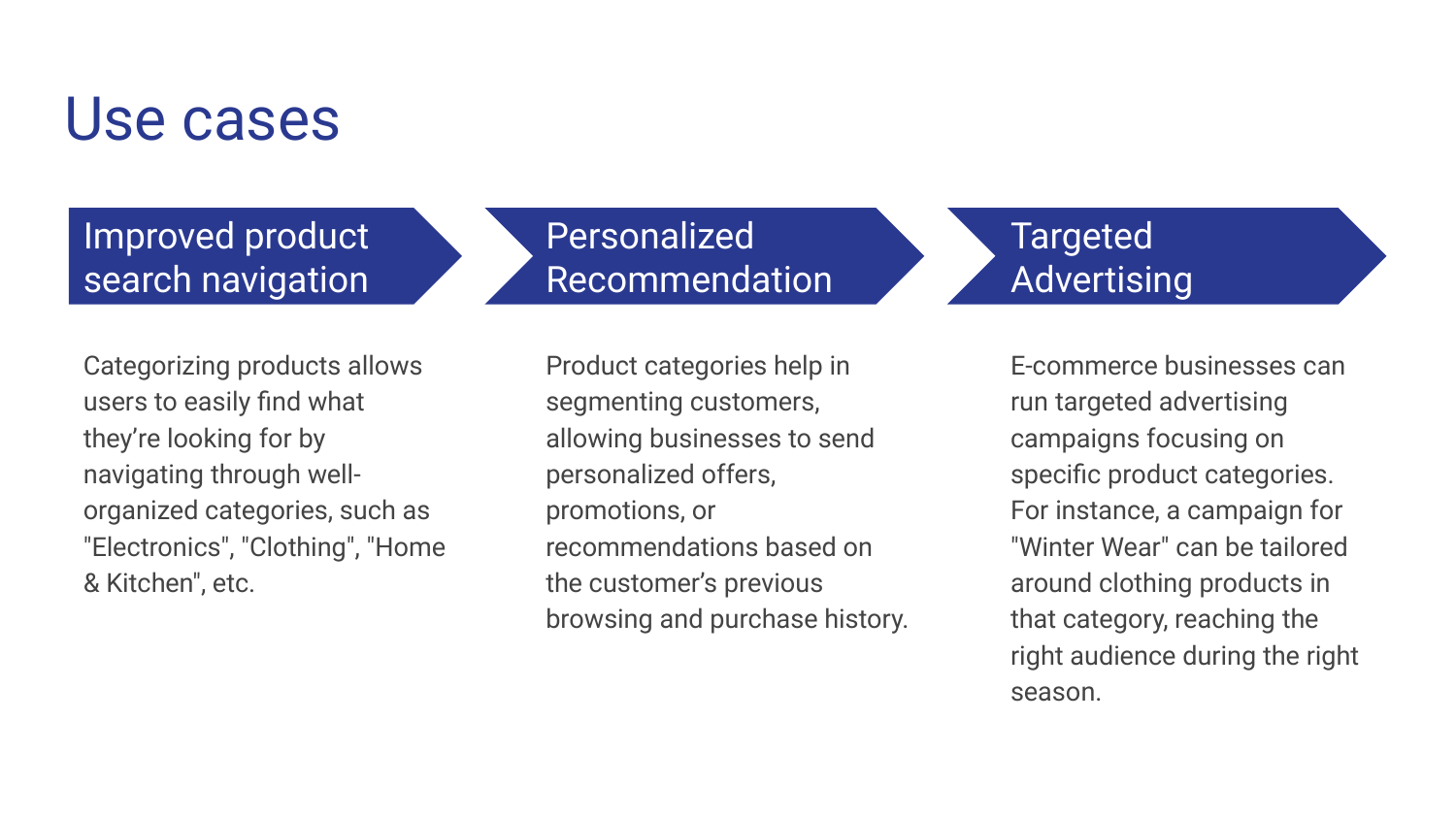

# Use cases

Improved product search navigation
Personalized Recommendation
Targeted Advertising
Categorizing products allows users to easily find what they’re looking for by navigating through well-organized categories, such as "Electronics", "Clothing", "Home & Kitchen", etc.
Product categories help in segmenting customers, allowing businesses to send personalized offers, promotions, or recommendations based on the customer’s previous browsing and purchase history.
E-commerce businesses can run targeted advertising campaigns focusing on specific product categories. For instance, a campaign for "Winter Wear" can be tailored around clothing products in that category, reaching the right audience during the right season.